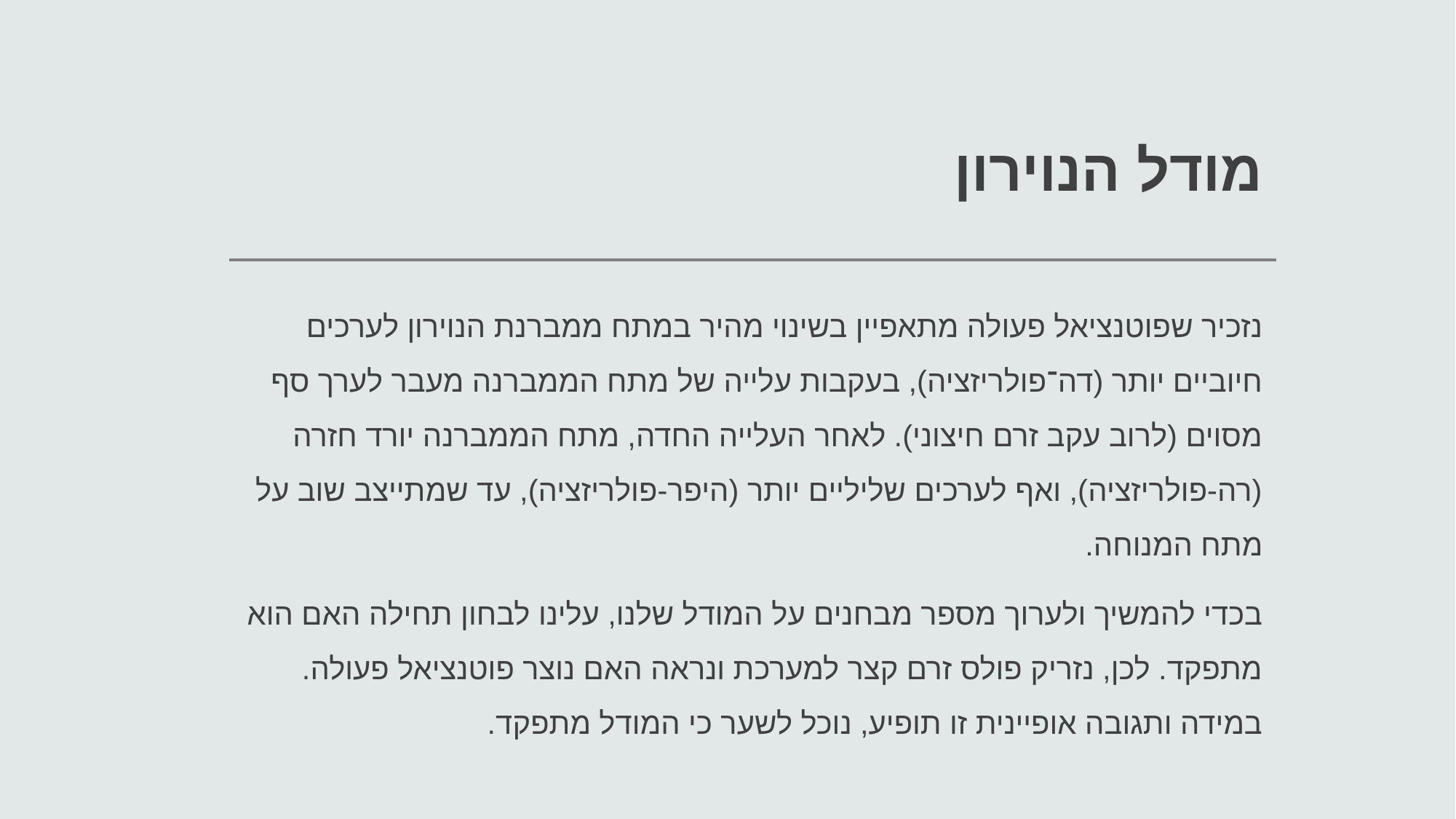

# מודל הנוירון
נזכיר שפוטנציאל פעולה מתאפיין בשינוי מהיר במתח ממברנת הנוירון לערכים חיוביים יותר (דה־פולריזציה), בעקבות עלייה של מתח הממברנה מעבר לערך סף מסוים (לרוב עקב זרם חיצוני). לאחר העלייה החדה, מתח הממברנה יורד חזרה (רה-פולריזציה), ואף לערכים שליליים יותר (היפר-פולריזציה), עד שמתייצב שוב על מתח המנוחה.
בכדי להמשיך ולערוך מספר מבחנים על המודל שלנו, עלינו לבחון תחילה האם הוא מתפקד. לכן, נזריק פולס זרם קצר למערכת ונראה האם נוצר פוטנציאל פעולה. במידה ותגובה אופיינית זו תופיע, נוכל לשער כי המודל מתפקד.